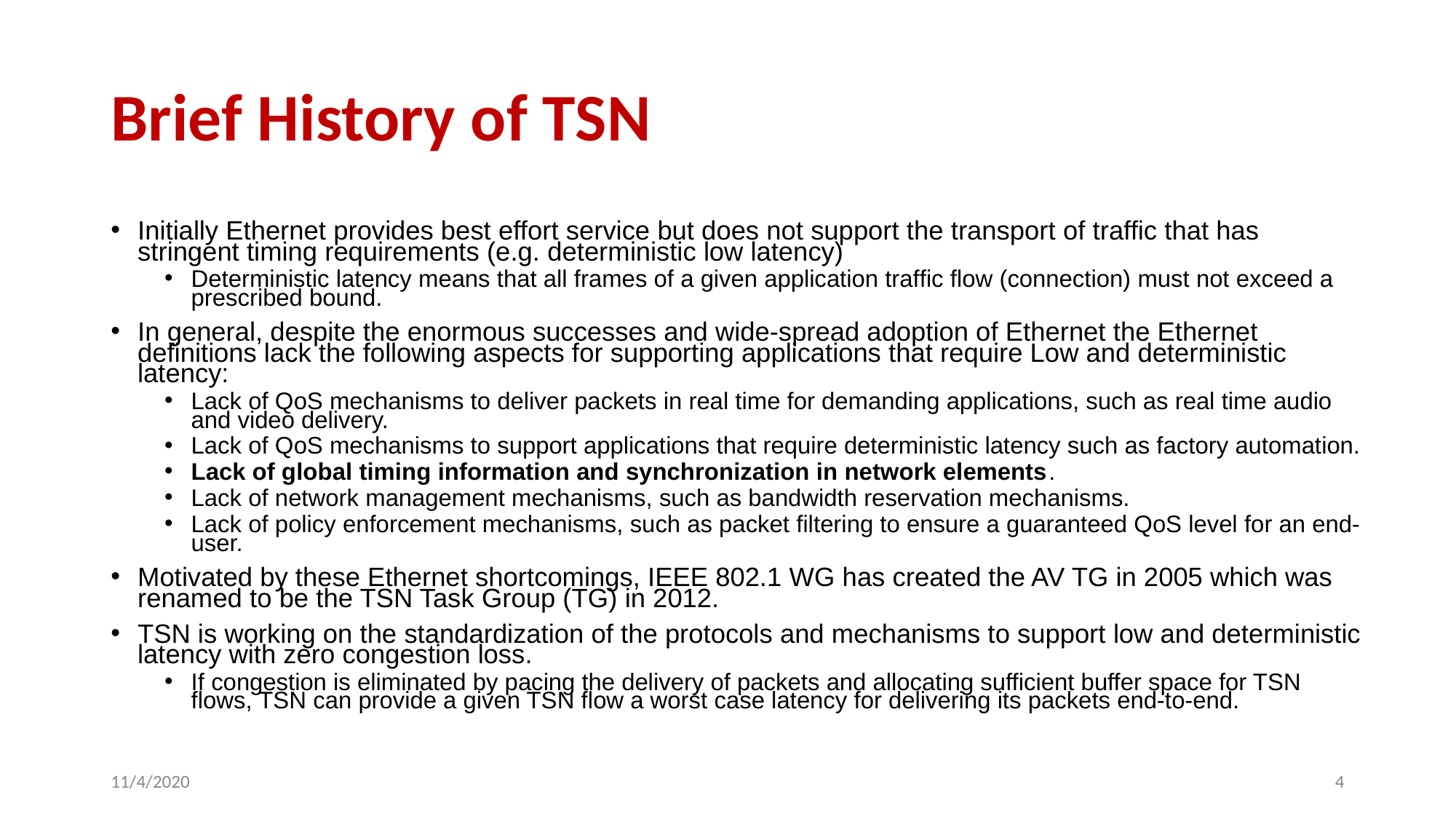

# Brief History of TSN
Initially Ethernet provides best effort service but does not support the transport of traffic that has stringent timing requirements (e.g. deterministic low latency)
Deterministic latency means that all frames of a given application trafﬁc ﬂow (connection) must not exceed a prescribed bound.
In general, despite the enormous successes and wide-spread adoption of Ethernet the Ethernet deﬁnitions lack the following aspects for supporting applications that require Low and deterministic latency:
Lack of QoS mechanisms to deliver packets in real time for demanding applications, such as real time audio and video delivery.
Lack of QoS mechanisms to support applications that require deterministic latency such as factory automation.
Lack of global timing information and synchronization in network elements.
Lack of network management mechanisms, such as bandwidth reservation mechanisms.
Lack of policy enforcement mechanisms, such as packet ﬁltering to ensure a guaranteed QoS level for an end-user.
Motivated by these Ethernet shortcomings, IEEE 802.1 WG has created the AV TG in 2005 which was renamed to be the TSN Task Group (TG) in 2012.
TSN is working on the standardization of the protocols and mechanisms to support low and deterministic latency with zero congestion loss.
If congestion is eliminated by pacing the delivery of packets and allocating sufficient buffer space for TSN flows, TSN can provide a given TSN flow a worst case latency for delivering its packets end-to-end.

11/4/2020
4